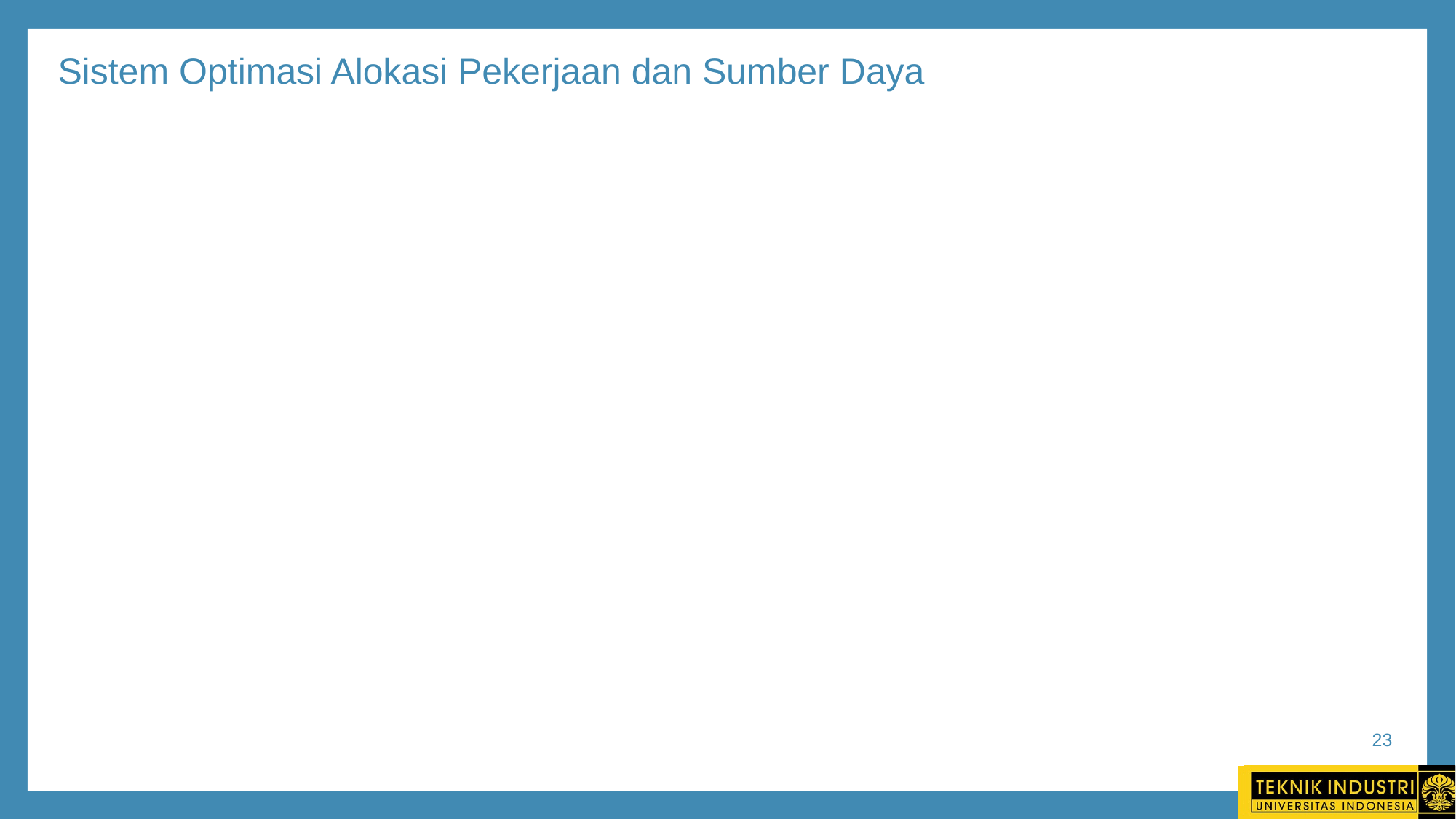

# Sistem Optimasi Alokasi Pekerjaan dan Sumber Daya
23